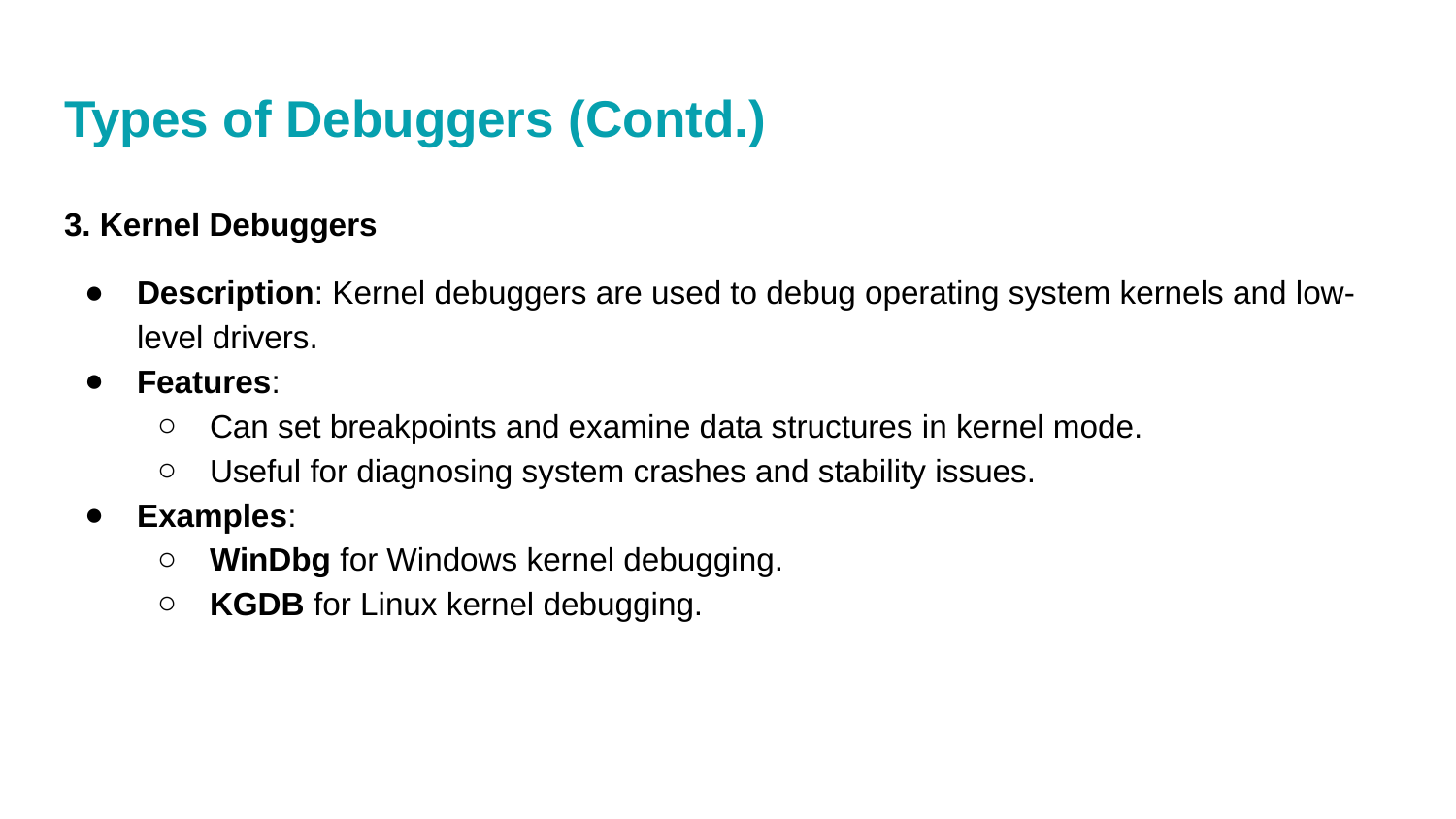

# Types of Debuggers (Contd.)

3. Kernel Debuggers
Description: Kernel debuggers are used to debug operating system kernels and low-level drivers.
Features:
Can set breakpoints and examine data structures in kernel mode.
Useful for diagnosing system crashes and stability issues.
Examples:
WinDbg for Windows kernel debugging.
KGDB for Linux kernel debugging.